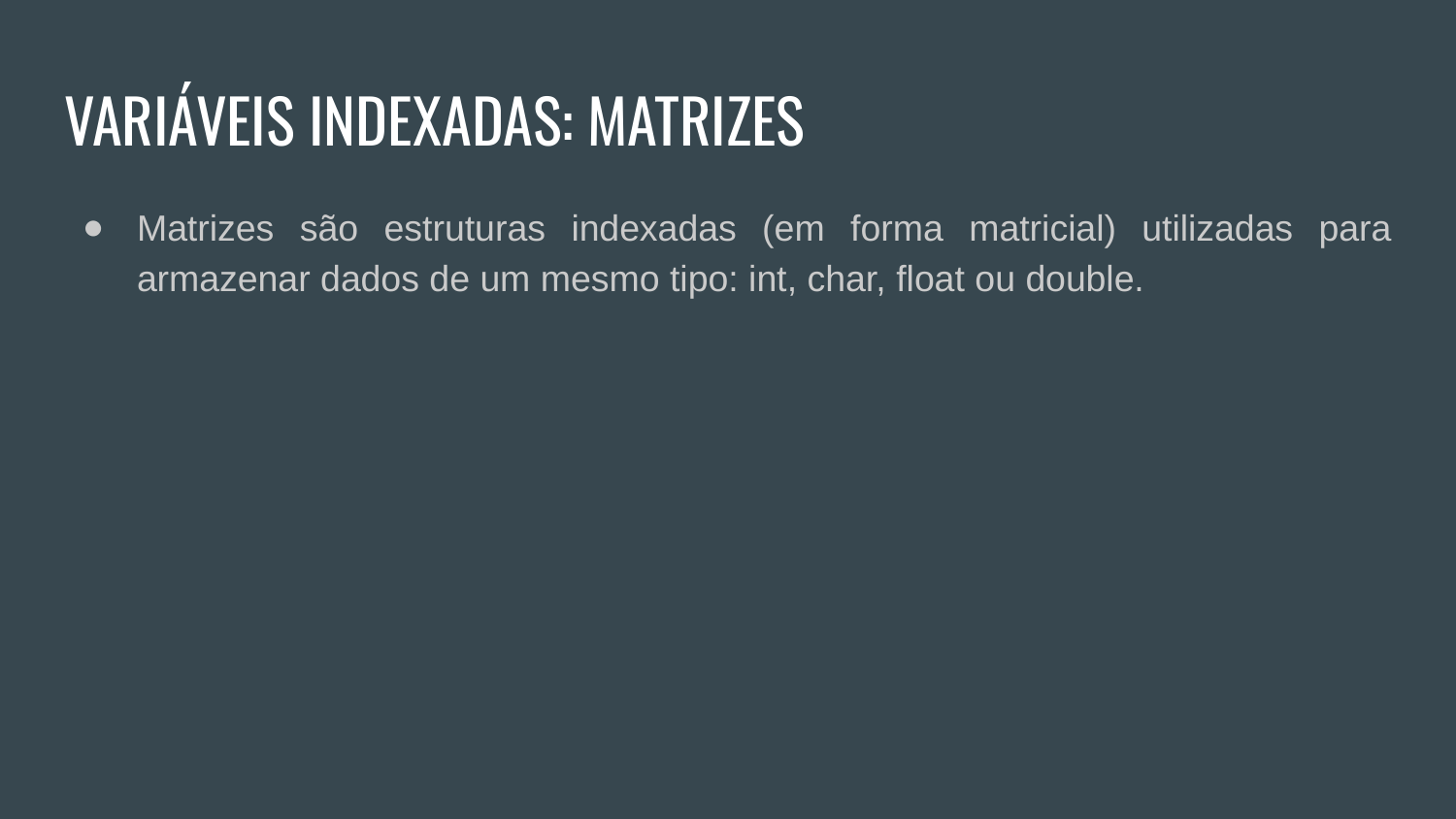

# VARIÁVEIS INDEXADAS: MATRIZES
Matrizes são estruturas indexadas (em forma matricial) utilizadas para armazenar dados de um mesmo tipo: int, char, float ou double.